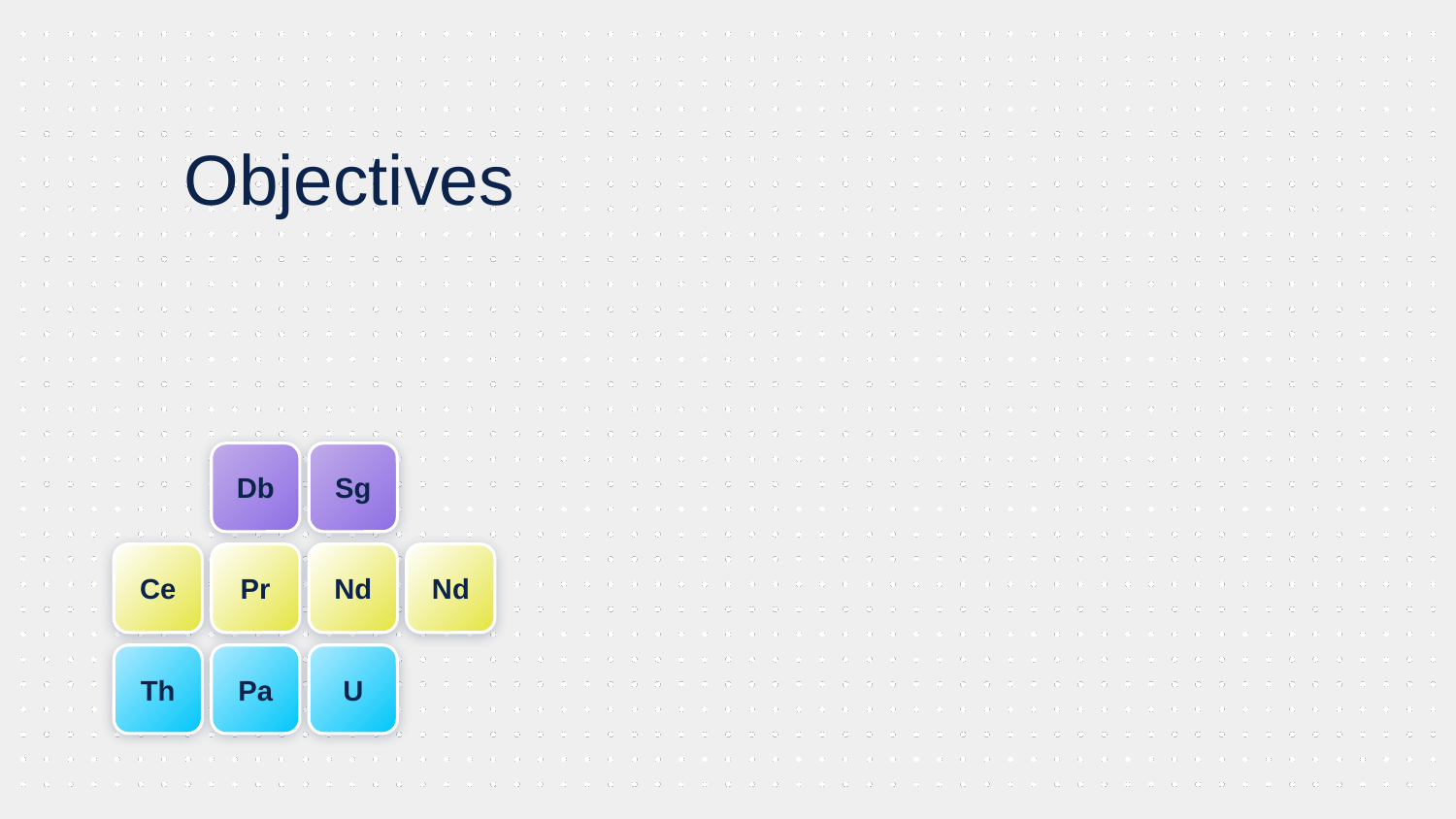

# Objectives

Db
Sg
Ce
Pr
Nd
Nd
Th
Pa
U